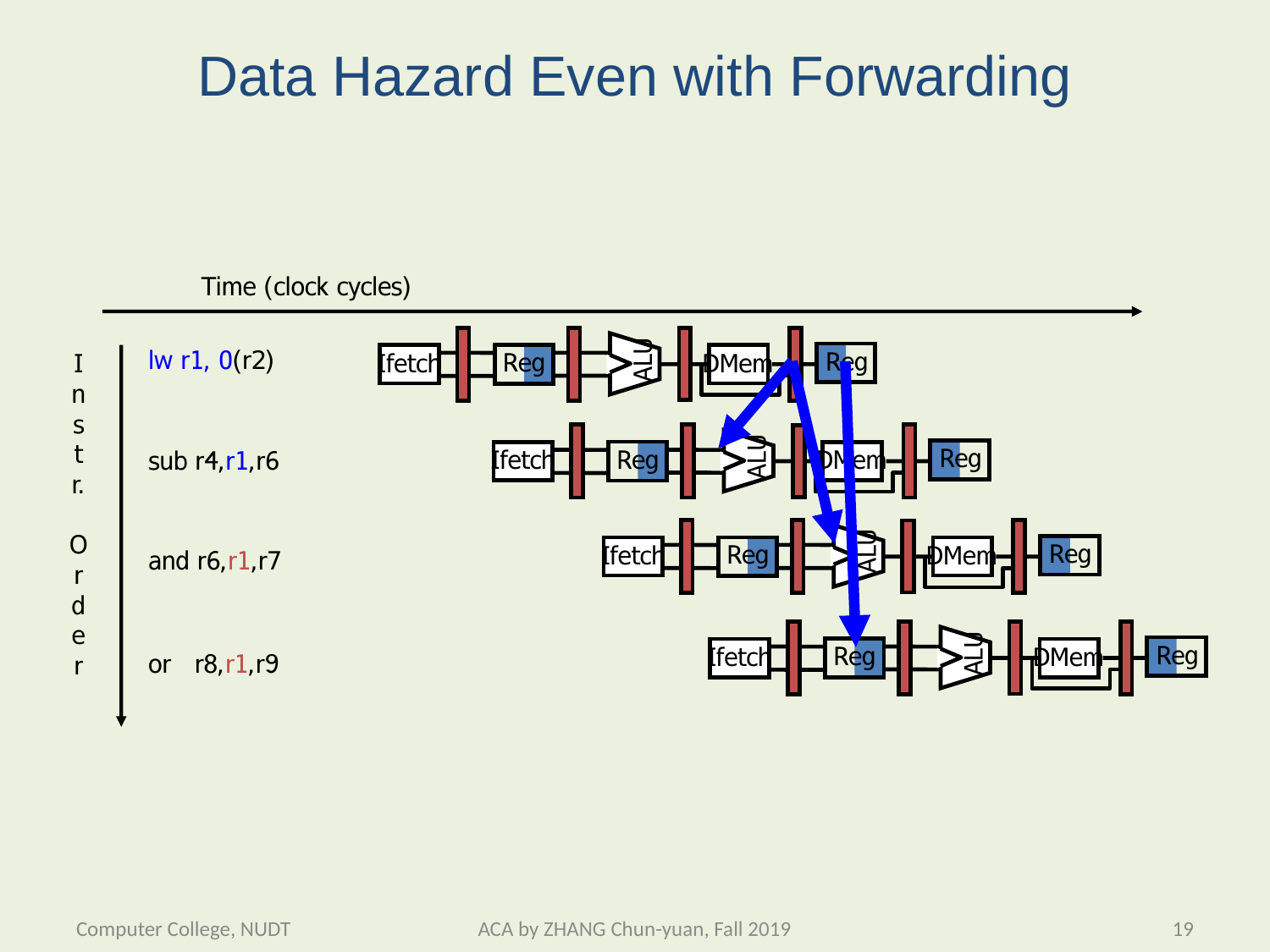

# Data Hazard Even with Forwarding
Time (clock cycles)

ALU

Reg

Reg

Ifetch

DMem

ALU

Reg

Reg

Ifetch

DMem

ALU

Reg

Reg

Ifetch

DMem

ALU

Reg

Reg

Ifetch

DMem

lw r1, 0(r2)
sub r4,r1,r6
and r6,r1,r7
or   r8,r1,r9
I
n
s
t
r.

O
r
d
e
r

Computer College, NUDT
ACA by ZHANG Chun-yuan, Fall 2019
19